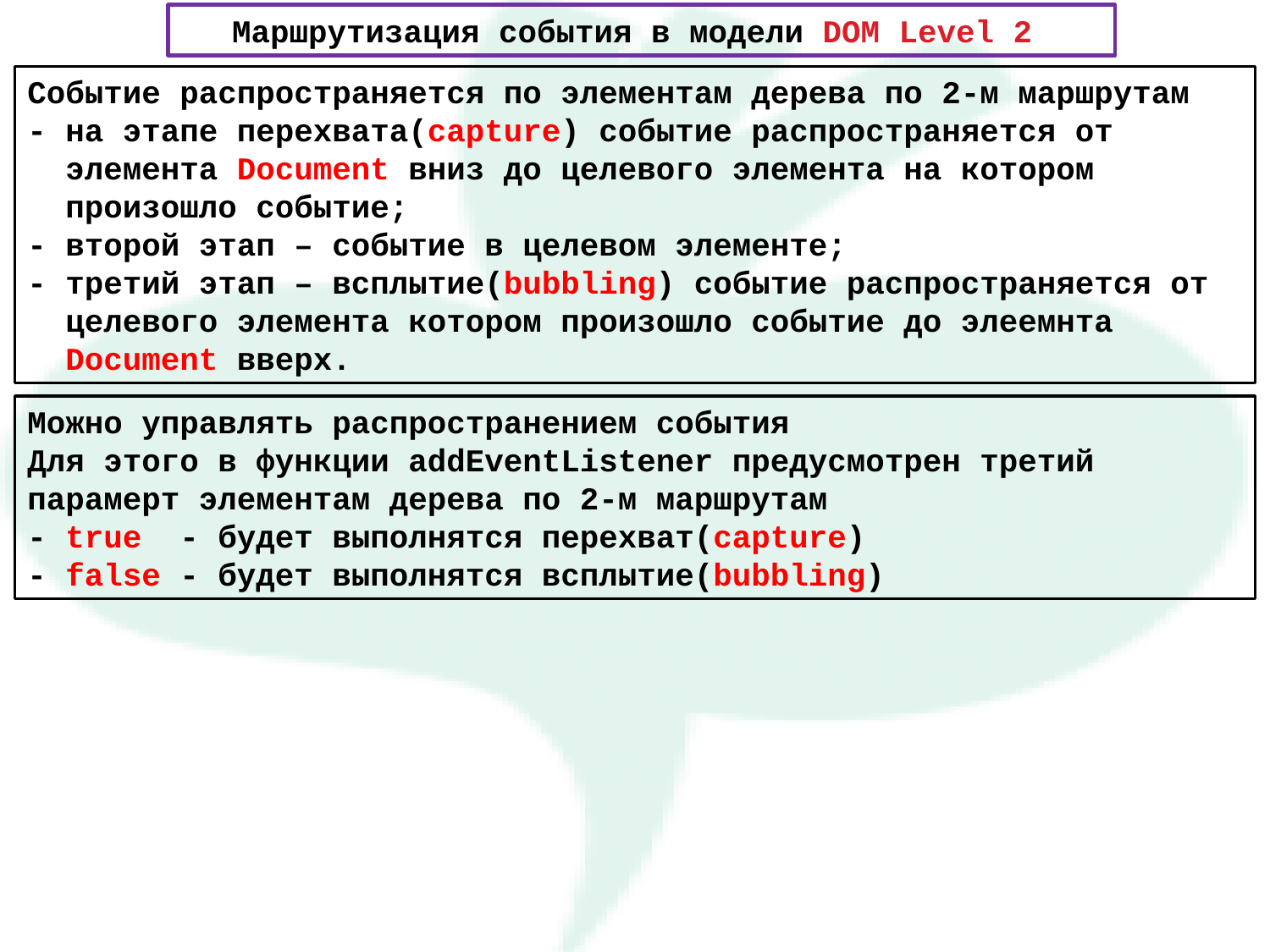

Маршрутизация события в модели DOM Level 2
Cобытие распространяется по элементам дерева по 2-м маршрутам
- на этапе перехвата(capture) событие распространяется от
  элемента Document вниз до целевого элемента на котором
  произошло событие;
- второй этап – событие в целевом элементе;
- третий этап – всплытие(bubbling) событие распространяется от
  целевого элемента котором произошло событие до элеемнта
  Document вверх.
Можно управлять распространением события
Для этого в функции addEventListener предусмотрен третий парамерт элементам дерева по 2-м маршрутам
- true  - будет выполнятся перехват(capture)
- false - будет выполнятся всплытие(bubbling)